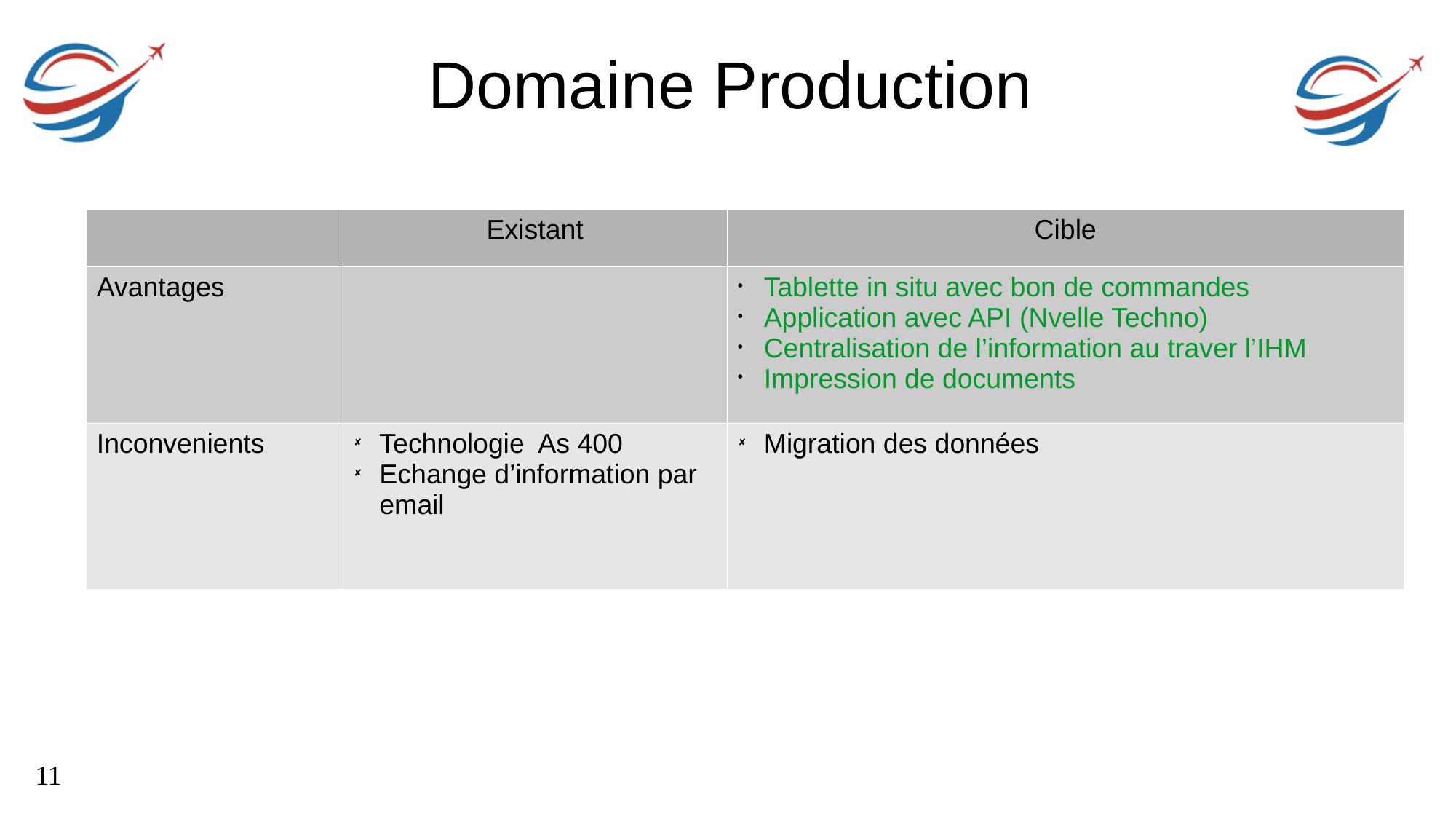

Domaine Production
|  | Existant | Cible |
| --- | --- | --- |
| Avantages |  | Tablette in situ avec bon de commandes Application avec API (Nvelle Techno) Centralisation de l’information au traver l’IHM Impression de documents |
| Inconvenients | Technologie  As 400 Echange d’information par email | Migration des données |